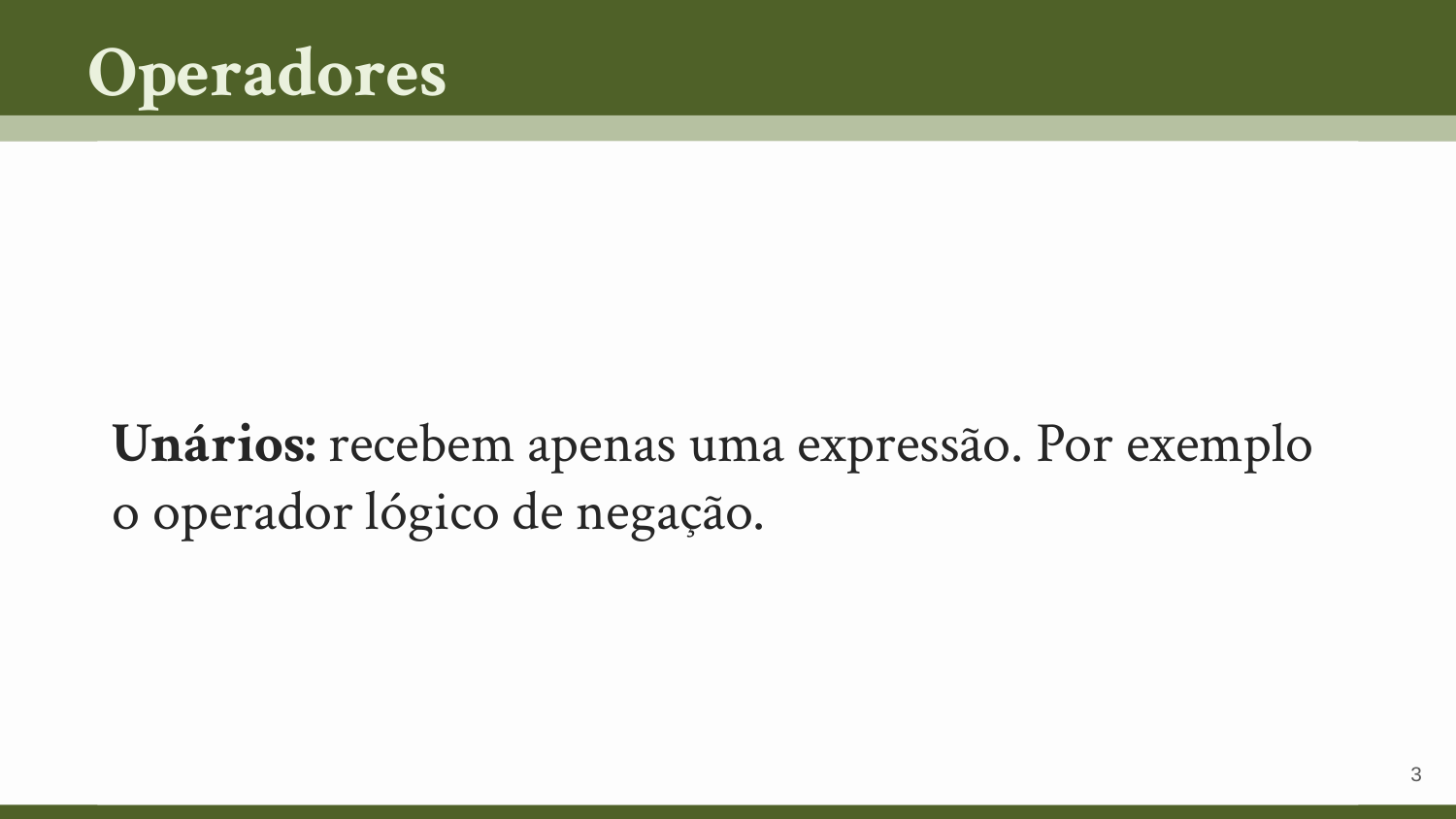

Operadores

Unários: recebem apenas uma expressão. Por exemplo o operador lógico de negação.

3